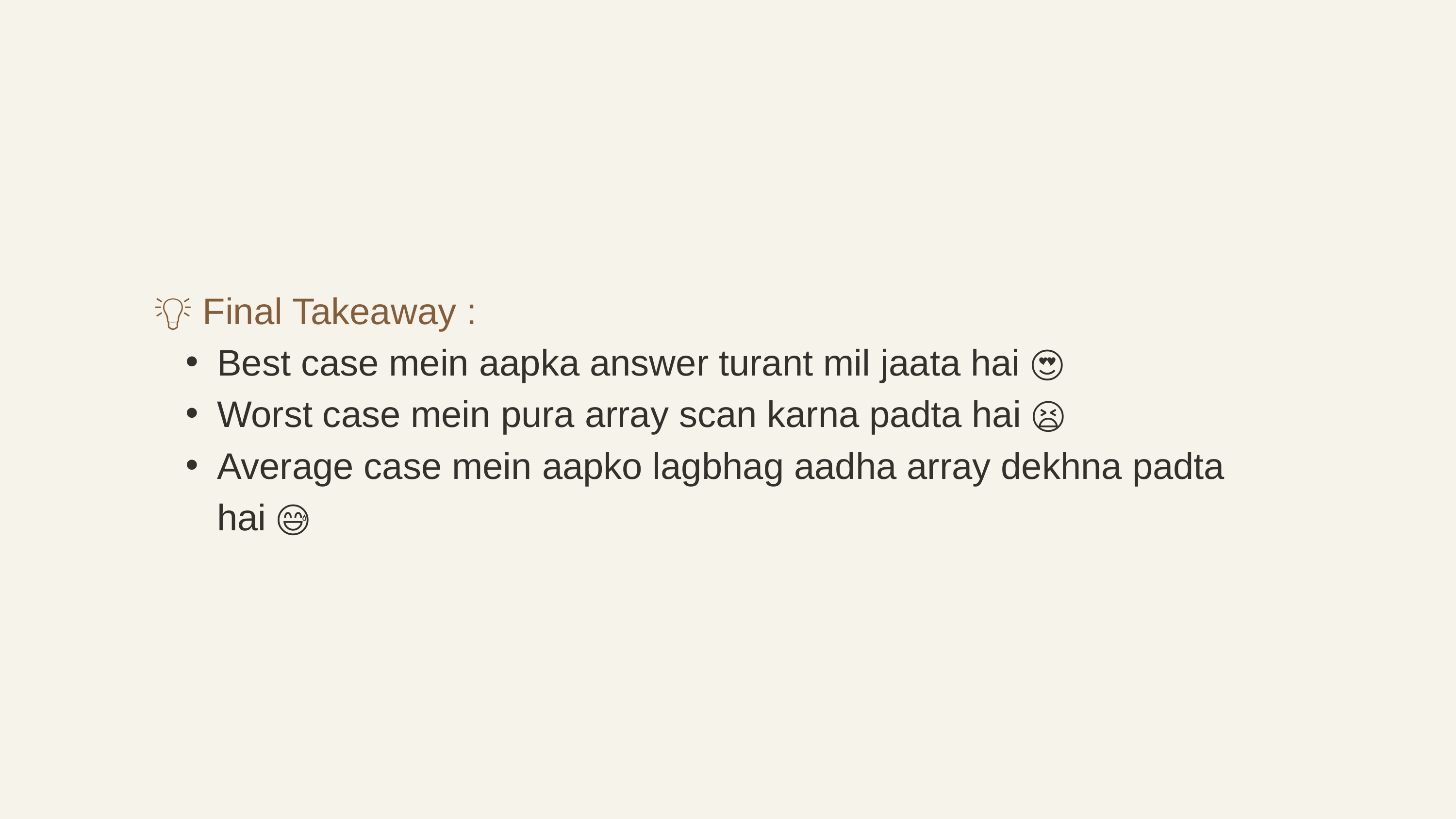

💡 Final Takeaway :
Best case mein aapka answer turant mil jaata hai 😍
Worst case mein pura array scan karna padta hai 😫
Average case mein aapko lagbhag aadha array dekhna padta hai 😅